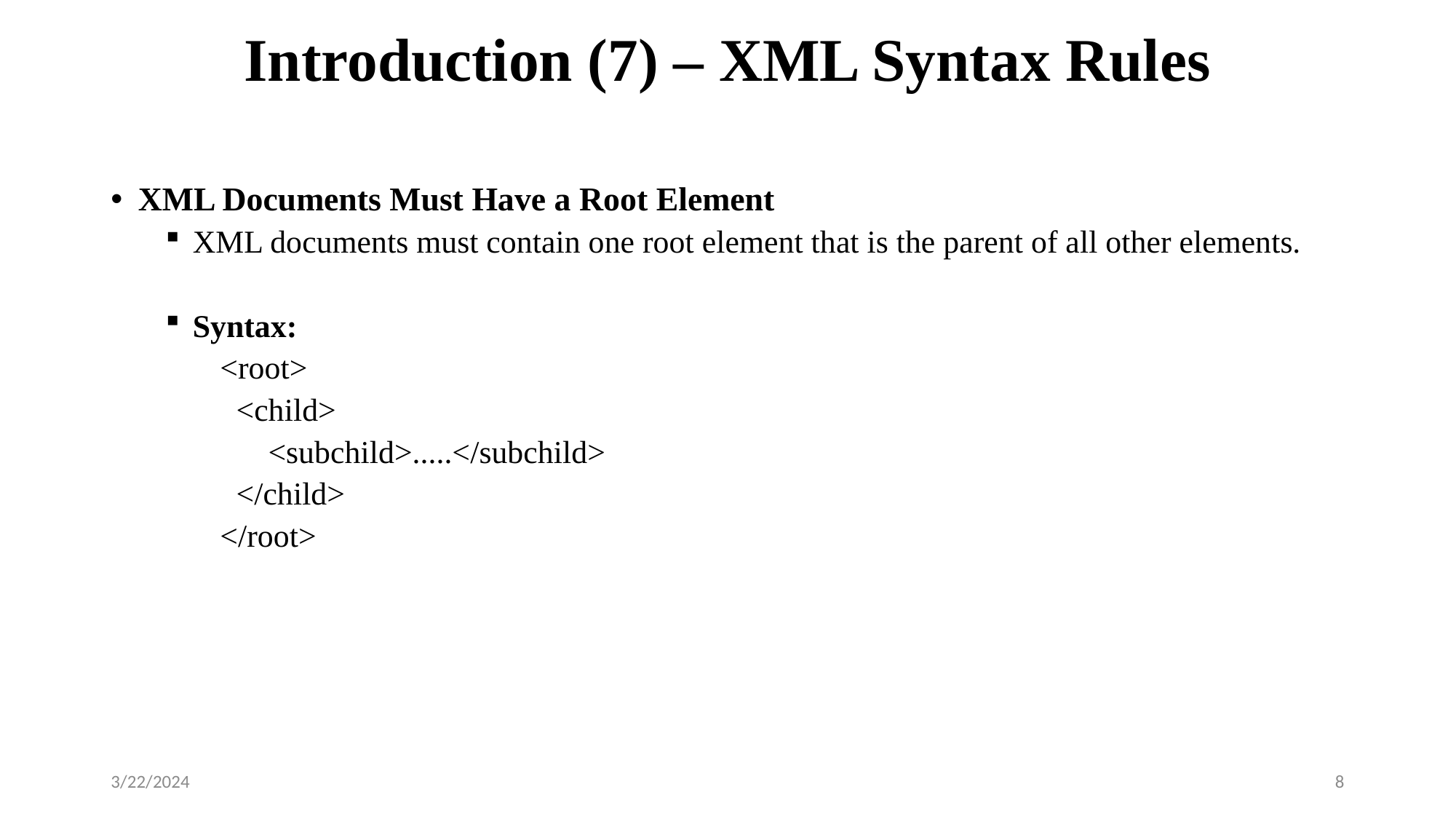

# Introduction (7) – XML Syntax Rules
XML Documents Must Have a Root Element
XML documents must contain one root element that is the parent of all other elements.

Syntax:
<root>
  <child>
      <subchild>.....</subchild>
  </child>
</root>

3/22/2024
8